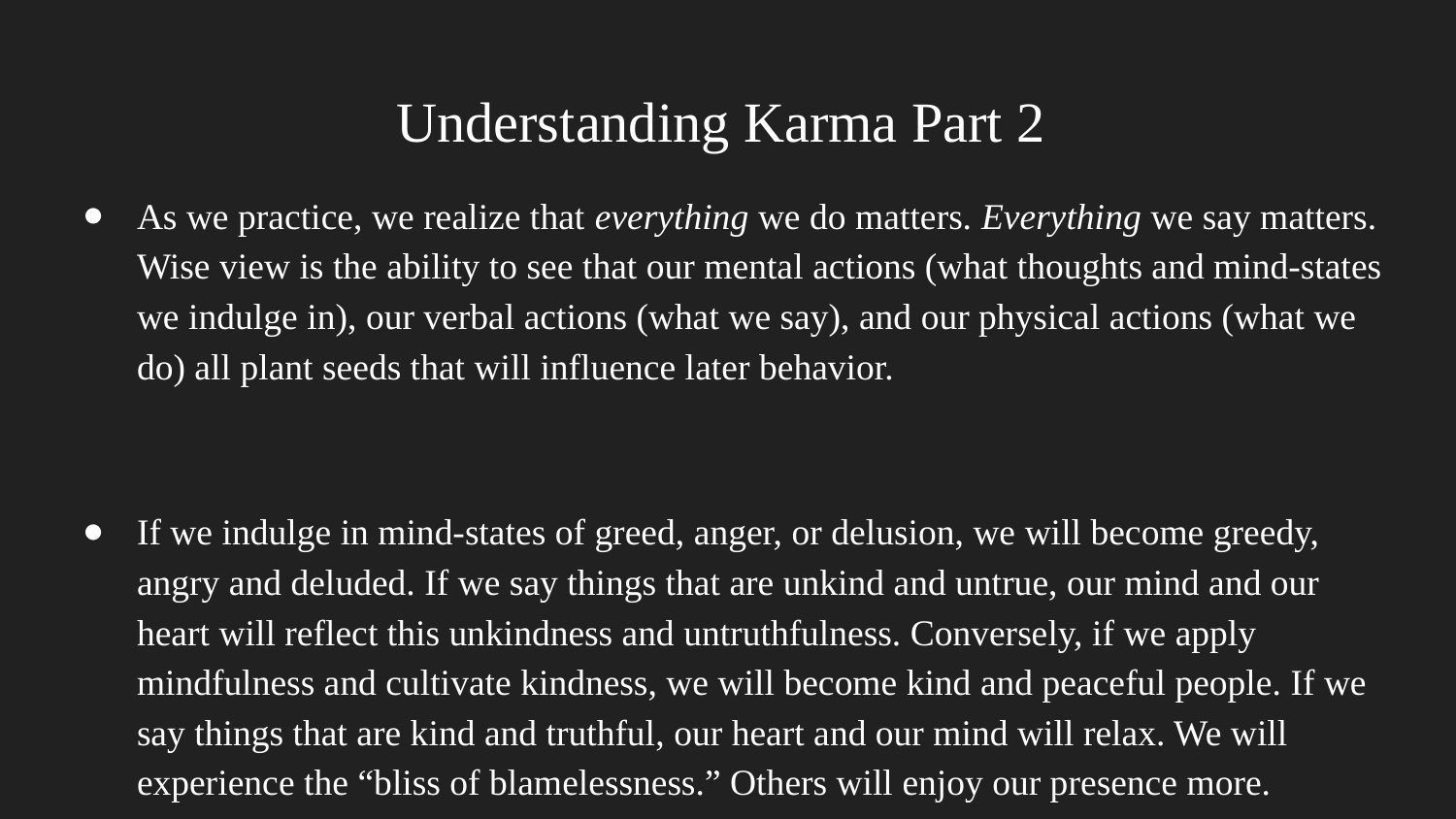

# Understanding Karma Part 2
As we practice, we realize that everything we do matters. Everything we say matters. Wise view is the ability to see that our mental actions (what thoughts and mind-states we indulge in), our verbal actions (what we say), and our physical actions (what we do) all plant seeds that will influence later behavior.

If we indulge in mind-states of greed, anger, or delusion, we will become greedy, angry and deluded. If we say things that are unkind and untrue, our mind and our heart will reflect this unkindness and untruthfulness. Conversely, if we apply mindfulness and cultivate kindness, we will become kind and peaceful people. If we say things that are kind and truthful, our heart and our mind will relax. We will experience the “bliss of blamelessness.” Others will enjoy our presence more.